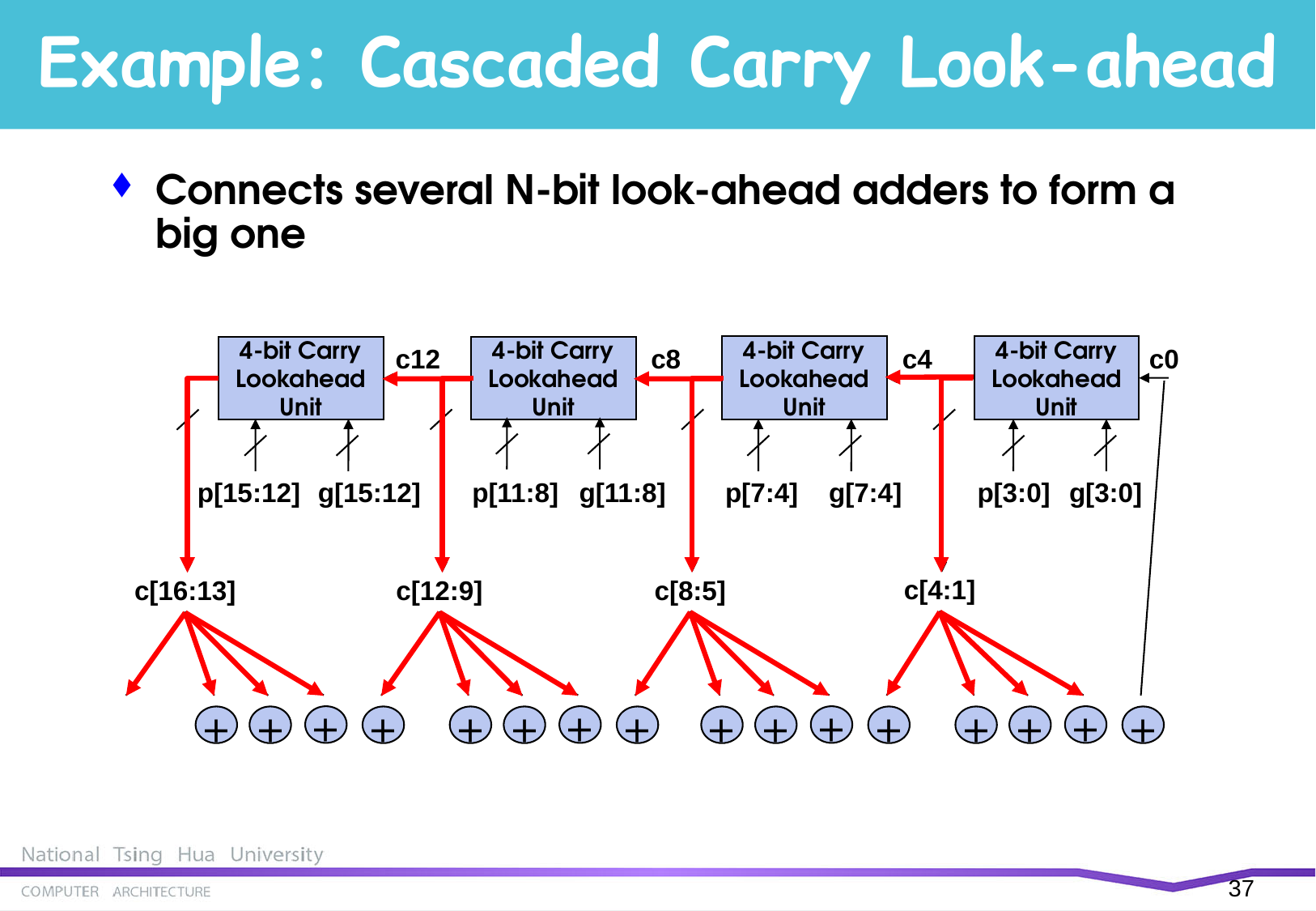

# Example: Cascaded Carry Look-ahead
Connects several N-bit look-ahead adders to form a big one
c12
c8
c4
c0
4-bit Carry
Lookahead
Unit
4-bit Carry
Lookahead
Unit
4-bit Carry
Lookahead
Unit
4-bit Carry
Lookahead
Unit

p[15:12]
g[15:12]
p[11:8]
g[11:8]
p[7:4]
g[7:4]
p[3:0]
g[3:0]
c[4:1]
c[8:5]
c[12:9]
c[16:13]
+
+
+
+
+
+
+
+
+
+
+
+
+
+
+
+
37